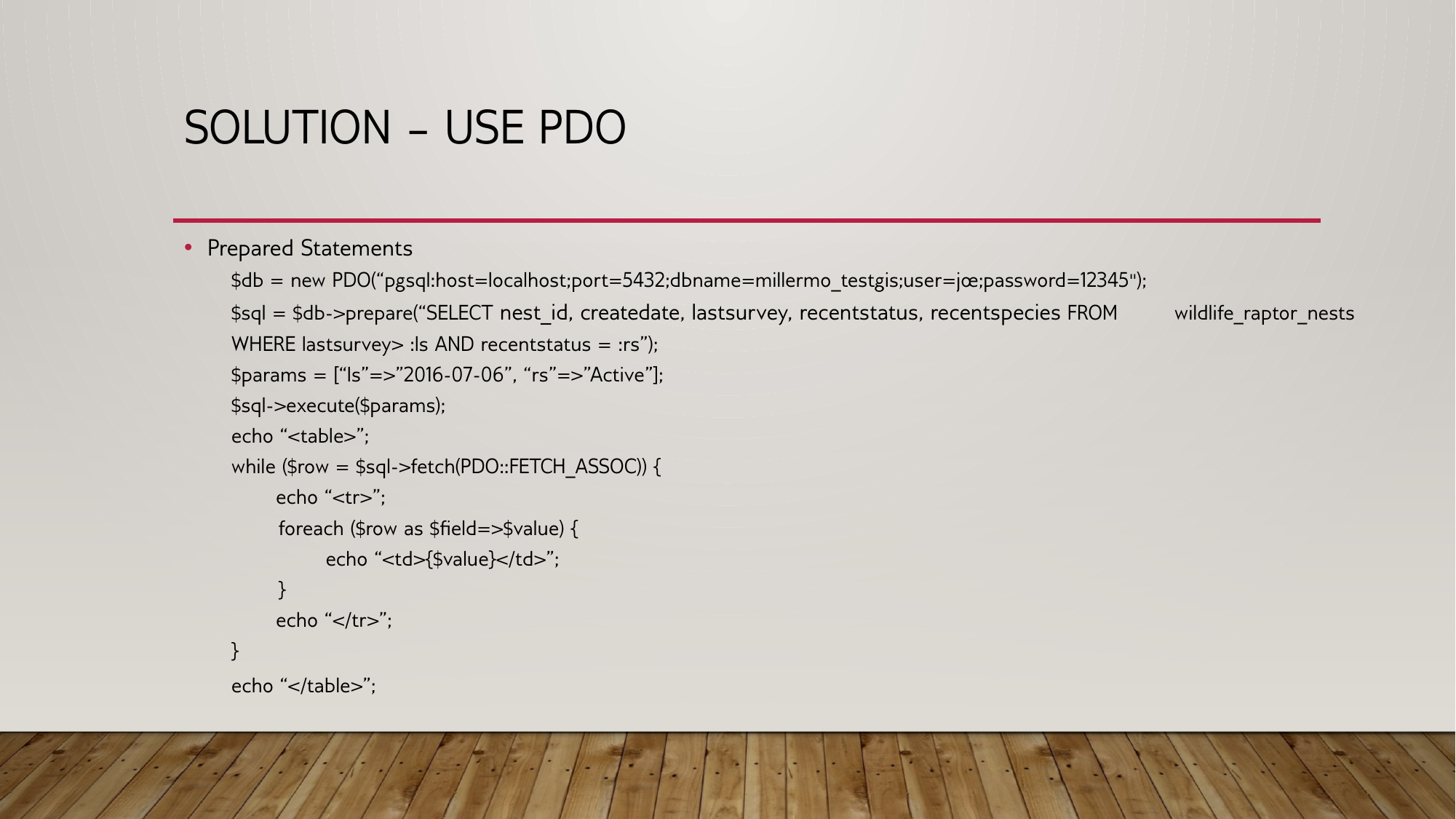

# SOLUTION – USE pdo
Prepared Statements
$db = new PDO(“pgsql:host=localhost;port=5432;dbname=millermo_testgis;user=joe;password=12345");
$sql = $db->prepare(“SELECT nest_id, createdate, lastsurvey, recentstatus, recentspecies FROM 	wildlife_raptor_nests WHERE lastsurvey> :ls AND recentstatus = :rs”);
$params = [“ls”=>”2016-07-06”, “rs”=>”Active”];
$sql->execute($params);
echo “<table>”;
while ($row = $sql->fetch(PDO::FETCH_ASSOC)) {
       echo “<tr>”;
foreach ($row as $field=>$value) {
echo “<td>{$value}</td>”;
}
       echo “</tr>”;
}
echo “</table>”;